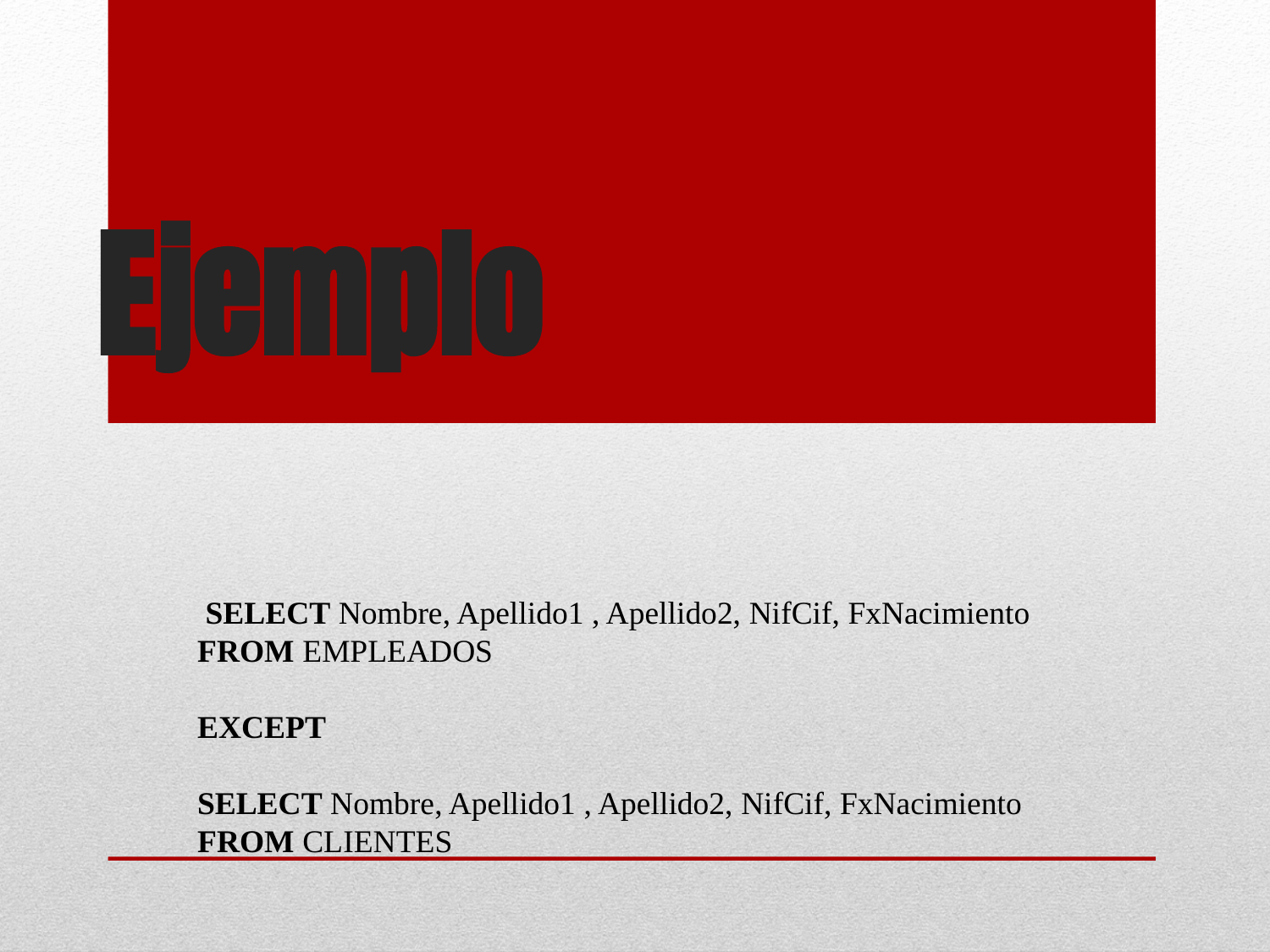

# Ejemplo
 SELECT Nombre, Apellido1 , Apellido2, NifCif, FxNacimiento
FROM EMPLEADOS

EXCEPT

SELECT Nombre, Apellido1 , Apellido2, NifCif, FxNacimiento
FROM CLIENTES